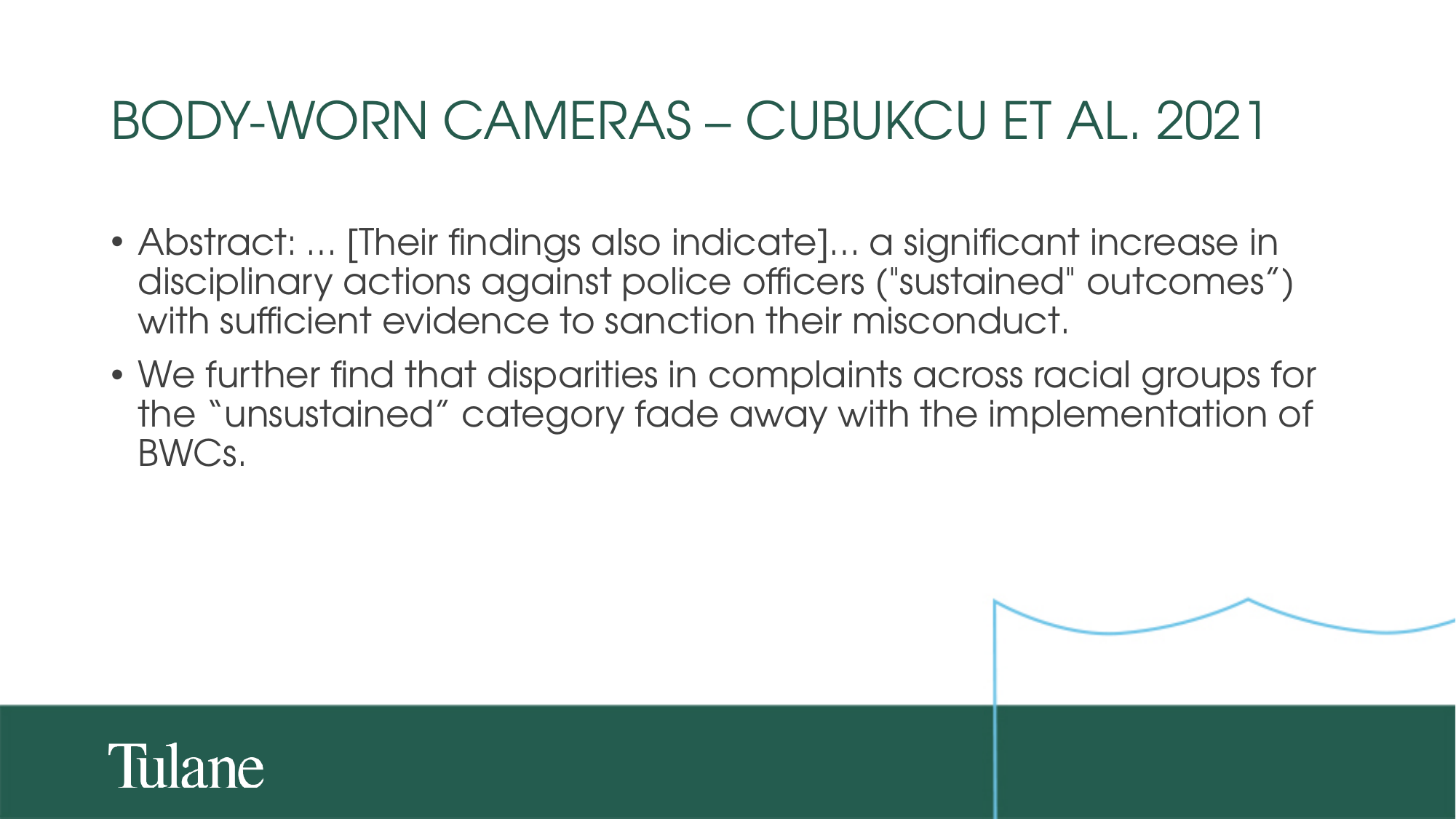

# Body-Worn Cameras – Cubukcu et al. 2021
Abstract: … [Their findings also indicate]… a significant increase in disciplinary actions against police officers ("sustained" outcomes”) with sufficient evidence to sanction their misconduct.
We further find that disparities in complaints across racial groups for the “unsustained” category fade away with the implementation of BWCs.